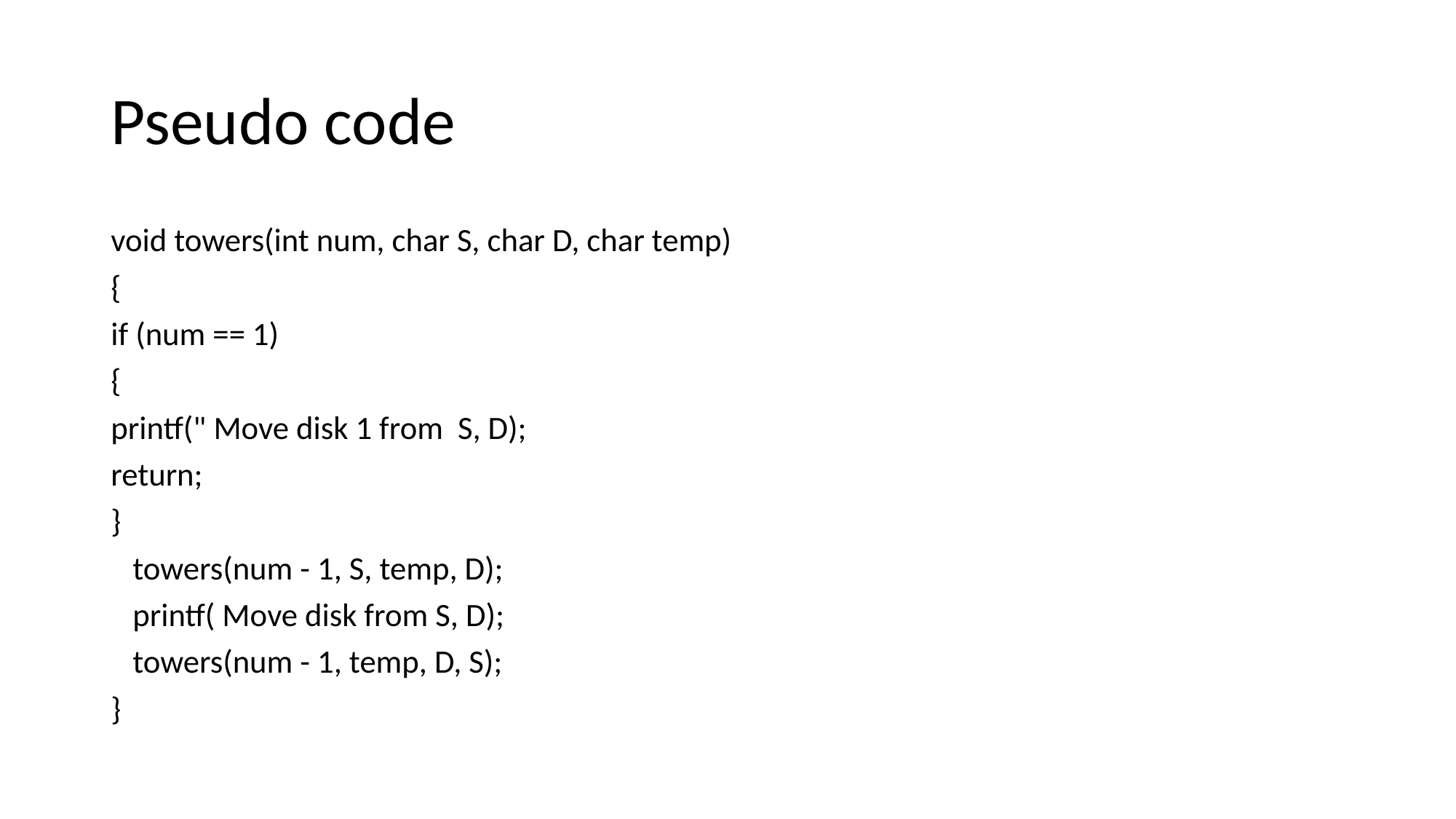

# Pseudo code
void towers(int num, char S, char D, char temp)
{
if (num == 1)
{
printf(" Move disk 1 from  S, D);
return;
}
   towers(num - 1, S, temp, D);
   printf( Move disk from S, D);
   towers(num - 1, temp, D, S);
}